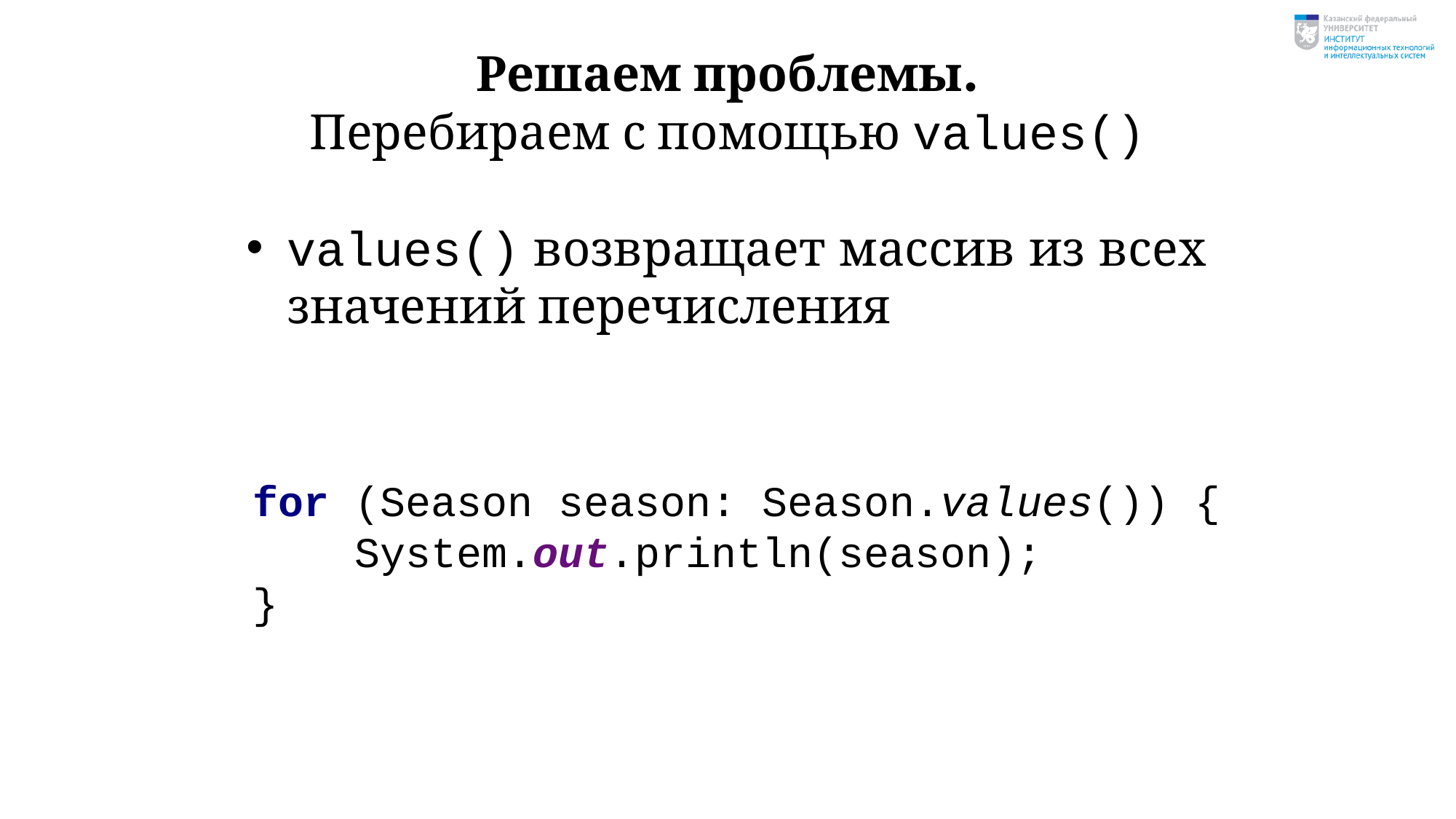

# Решаем проблемы. Перебираем с помощью values()
values() возвращает массив из всех значений перечисления

for (Season season: Season.values()) {
    System.out.println(season);
}